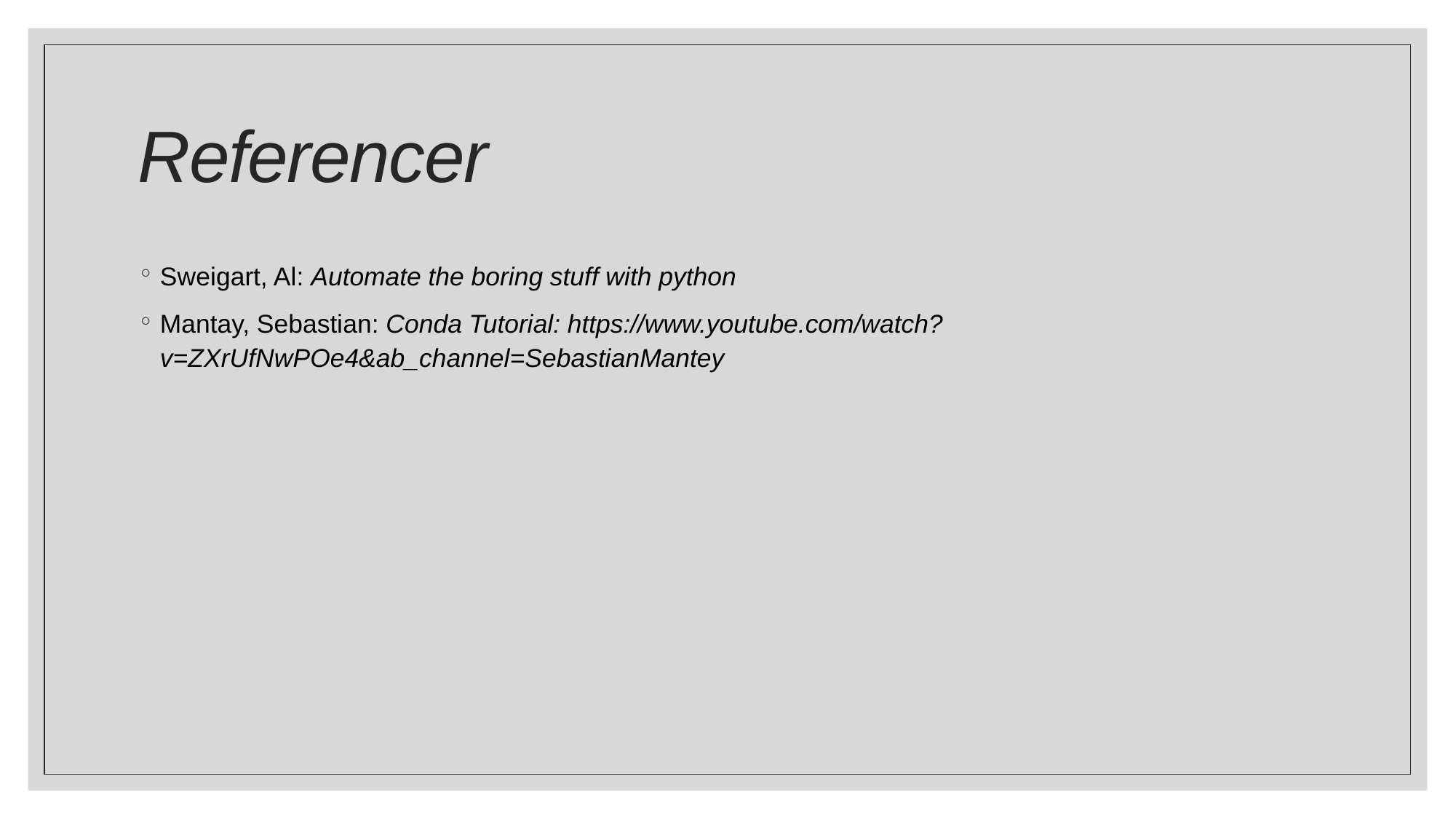

# Referencer
Sweigart, Al: Automate the boring stuff with python
Mantay, Sebastian: Conda Tutorial: https://www.youtube.com/watch?v=ZXrUfNwPOe4&ab_channel=SebastianMantey